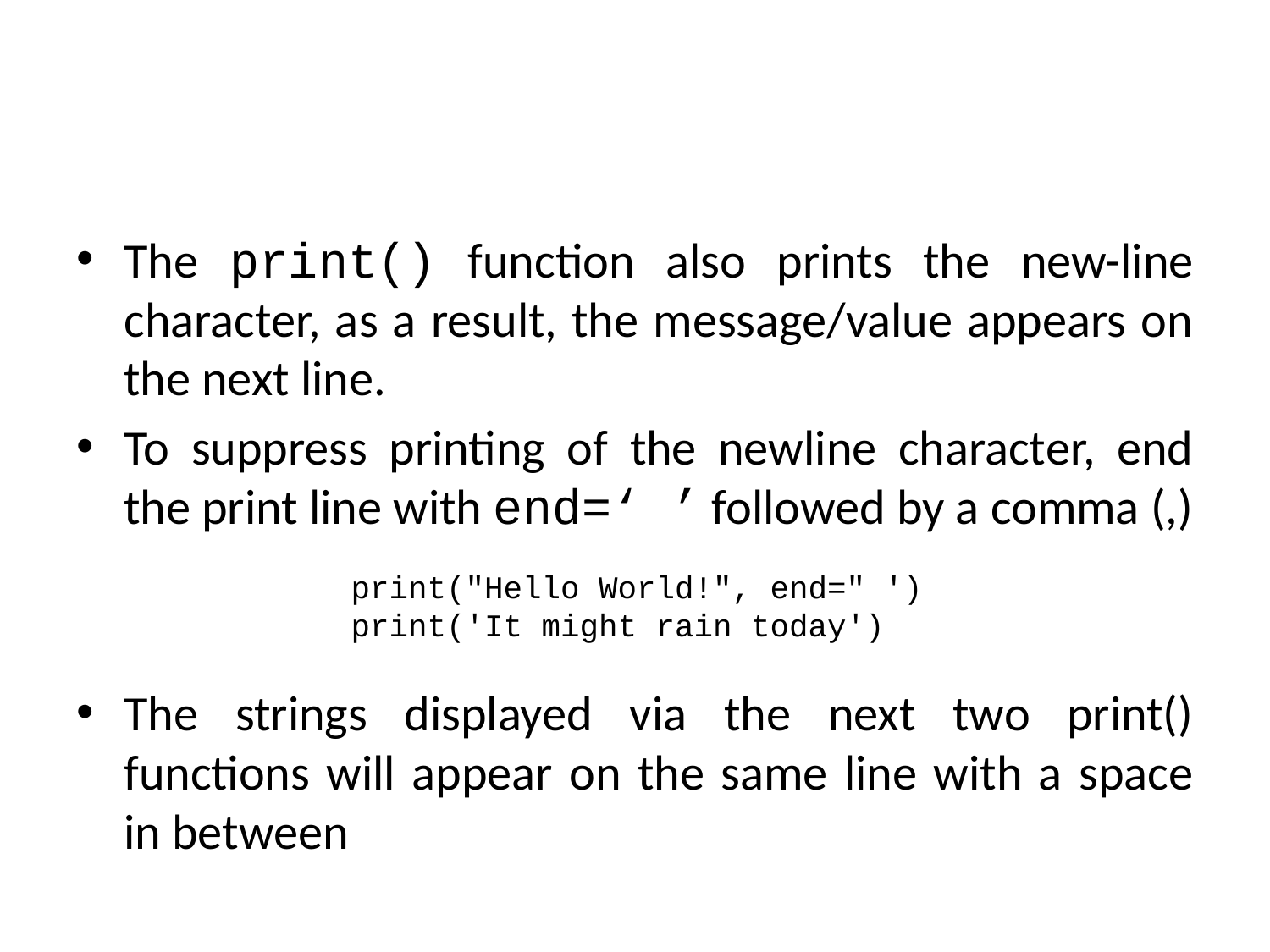

#
The print() function also prints the new-line character, as a result, the message/value appears on the next line.
To suppress printing of the newline character, end the print line with end=‘ ’ followed by a comma (,)

The strings displayed via the next two print() functions will appear on the same line with a space in between
print("Hello World!", end=" ')
print('It might rain today')